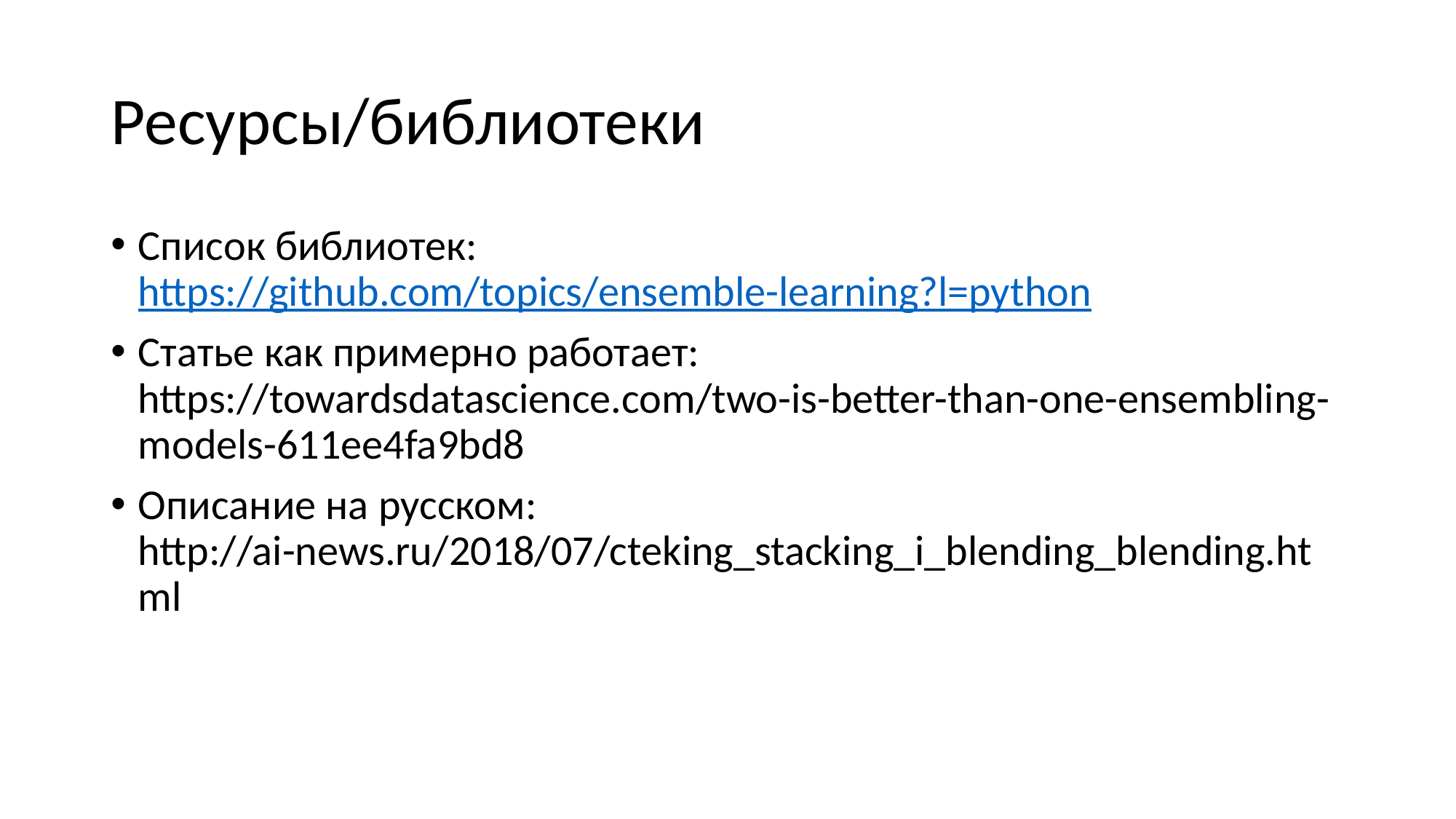

# Ресурсы/библиотеки
Список библиотек: https://github.com/topics/ensemble-learning?l=python
Статье как примерно работает: https://towardsdatascience.com/two-is-better-than-one-ensembling-models-611ee4fa9bd8
Описание на русском: http://ai-news.ru/2018/07/cteking_stacking_i_blending_blending.html